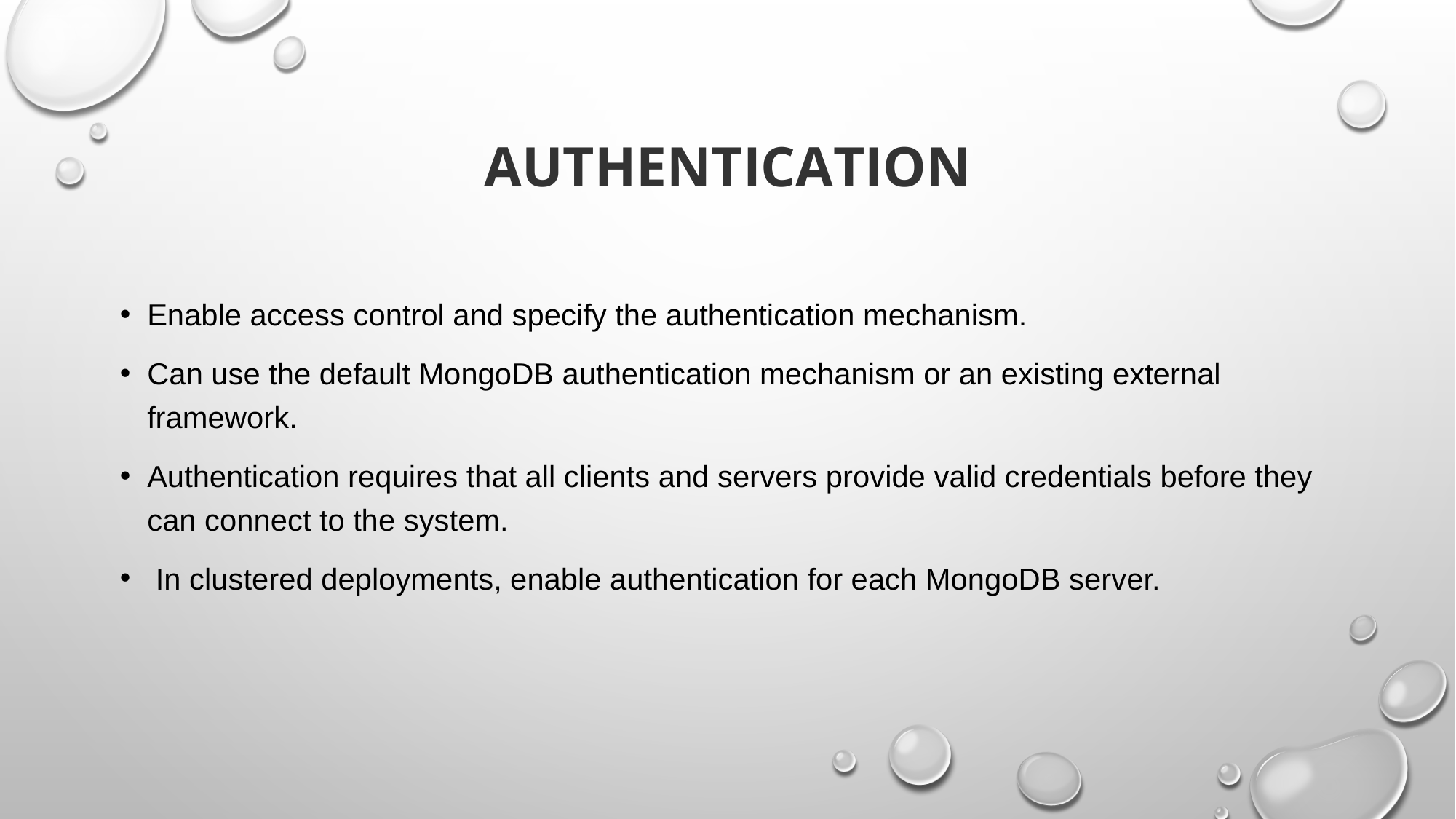

# Authentication
Enable access control and specify the authentication mechanism.
Can use the default MongoDB authentication mechanism or an existing external framework.
Authentication requires that all clients and servers provide valid credentials before they can connect to the system.
 In clustered deployments, enable authentication for each MongoDB server.